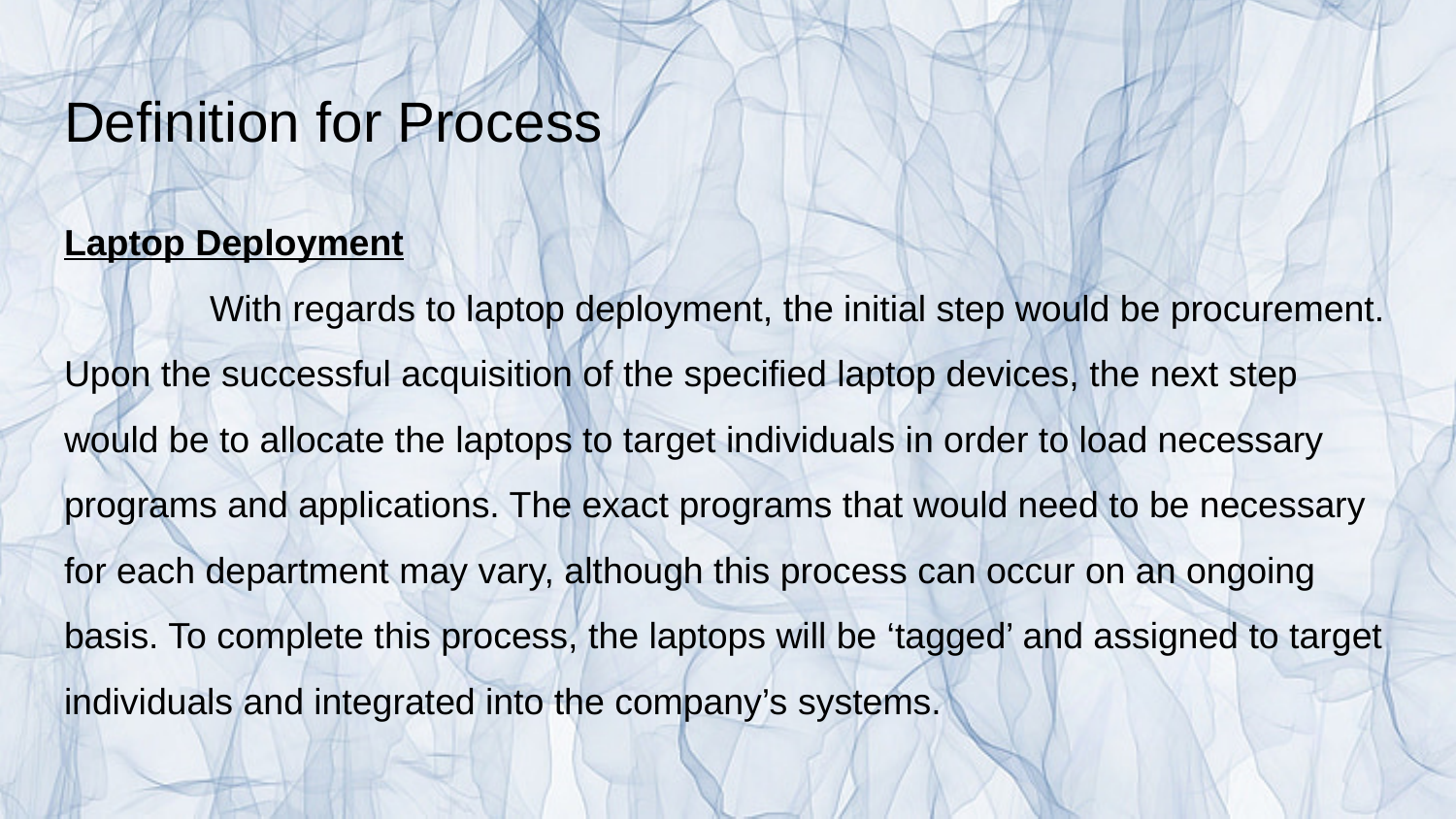

# Definition for Process
Laptop Deployment
	With regards to laptop deployment, the initial step would be procurement. Upon the successful acquisition of the specified laptop devices, the next step would be to allocate the laptops to target individuals in order to load necessary programs and applications. The exact programs that would need to be necessary for each department may vary, although this process can occur on an ongoing basis. To complete this process, the laptops will be ‘tagged’ and assigned to target individuals and integrated into the company’s systems.